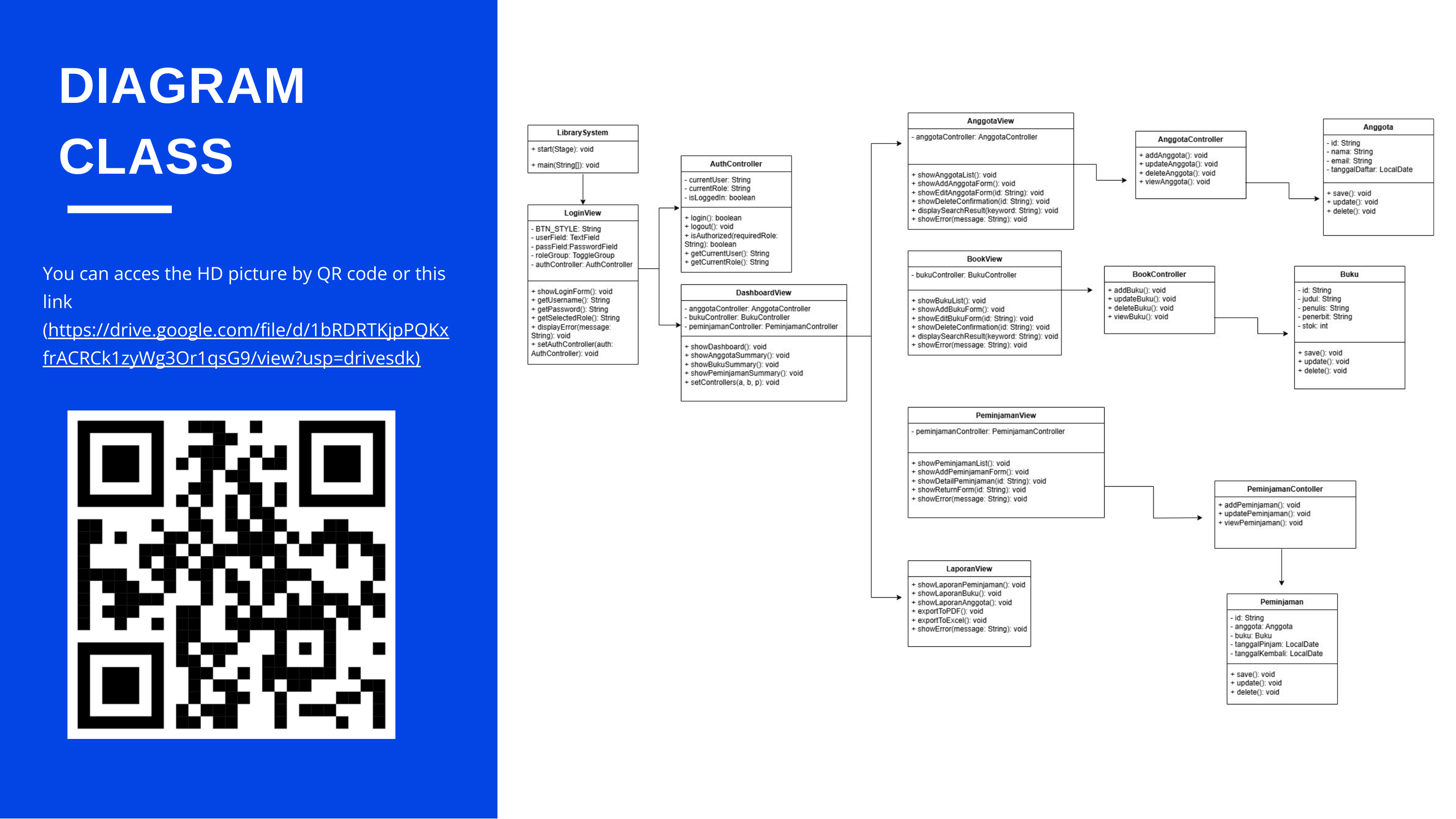

DIAGRAM CLASS

You can acces the HD picture by QR code or this link (https://drive.google.com/file/d/1bRDRTKjpPQKxfrACRCk1zyWg3Or1qsG9/view?usp=drivesdk)